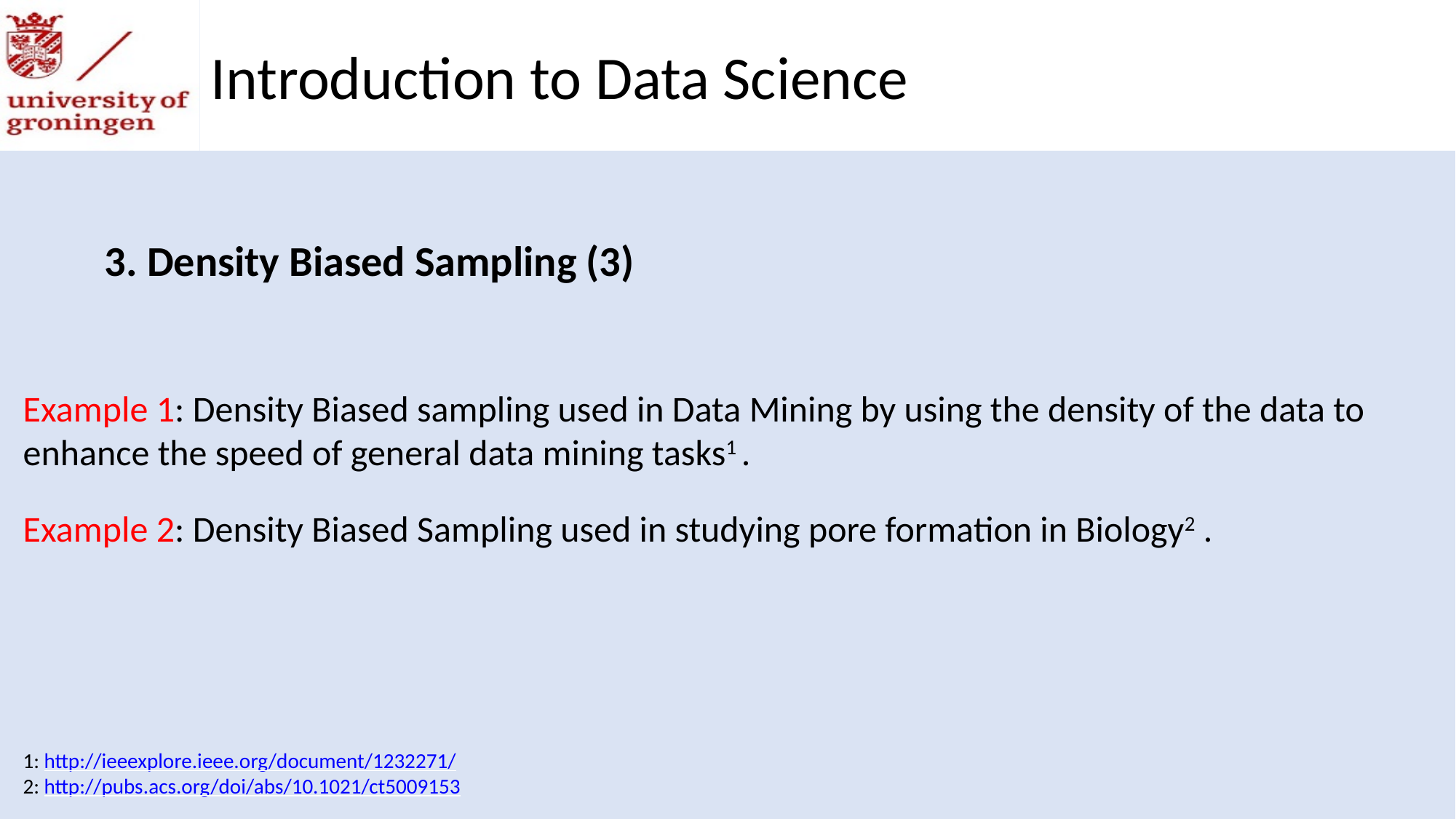

Introduction to Data Science
3. Density Biased Sampling (3)
Example 1: Density Biased sampling used in Data Mining by using the density of the data to enhance the speed of general data mining tasks1 .

Example 2: Density Biased Sampling used in studying pore formation in Biology2 .
1: http://ieeexplore.ieee.org/document/1232271/
2: http://pubs.acs.org/doi/abs/10.1021/ct5009153